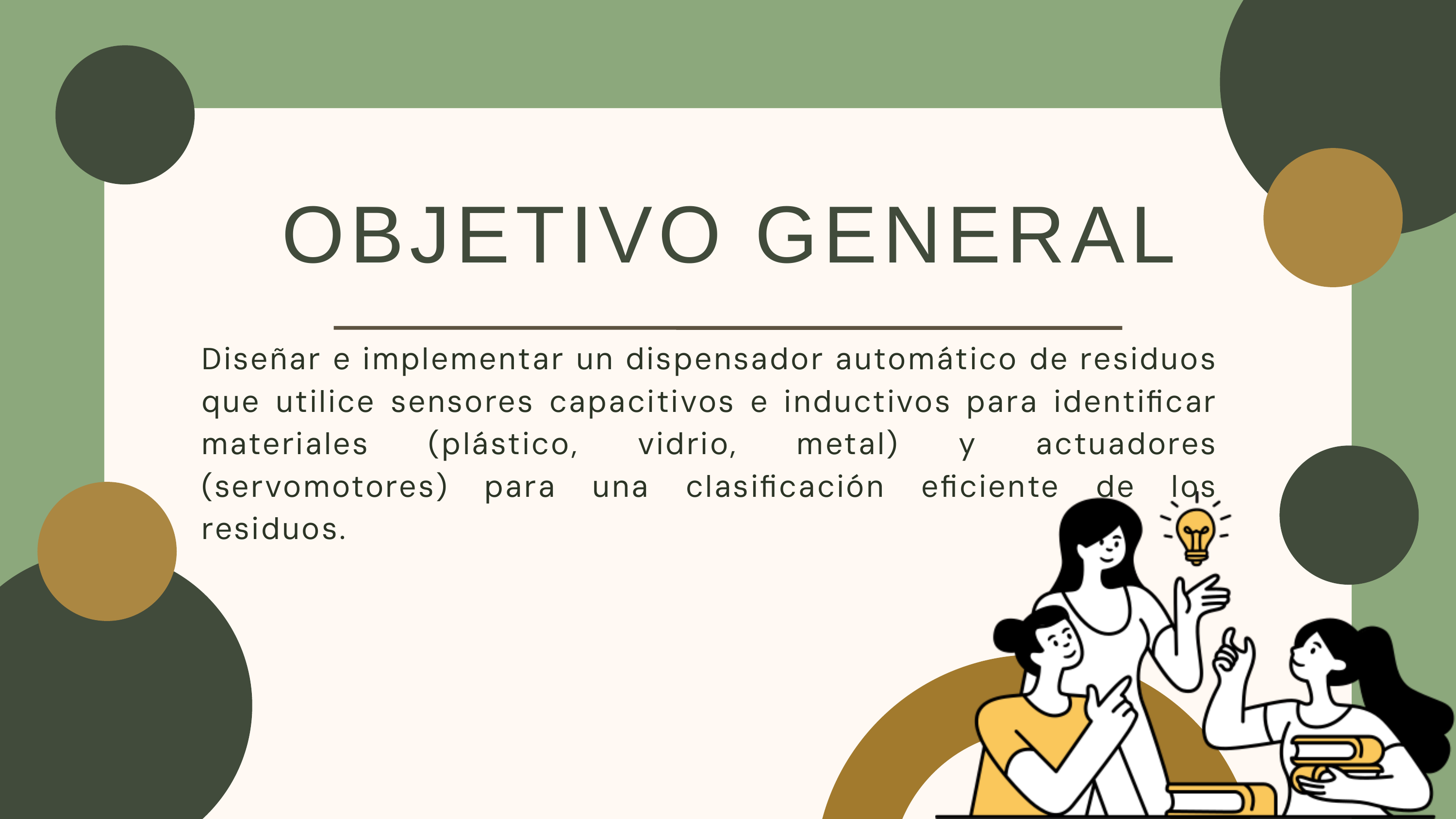

OBJETIVO GENERAL

Diseñar e implementar un dispensador automático de residuos que utilice sensores capacitivos e inductivos para identificar materiales (plástico, vidrio, metal) y actuadores (servomotores) para una clasificación eficiente de los residuos.